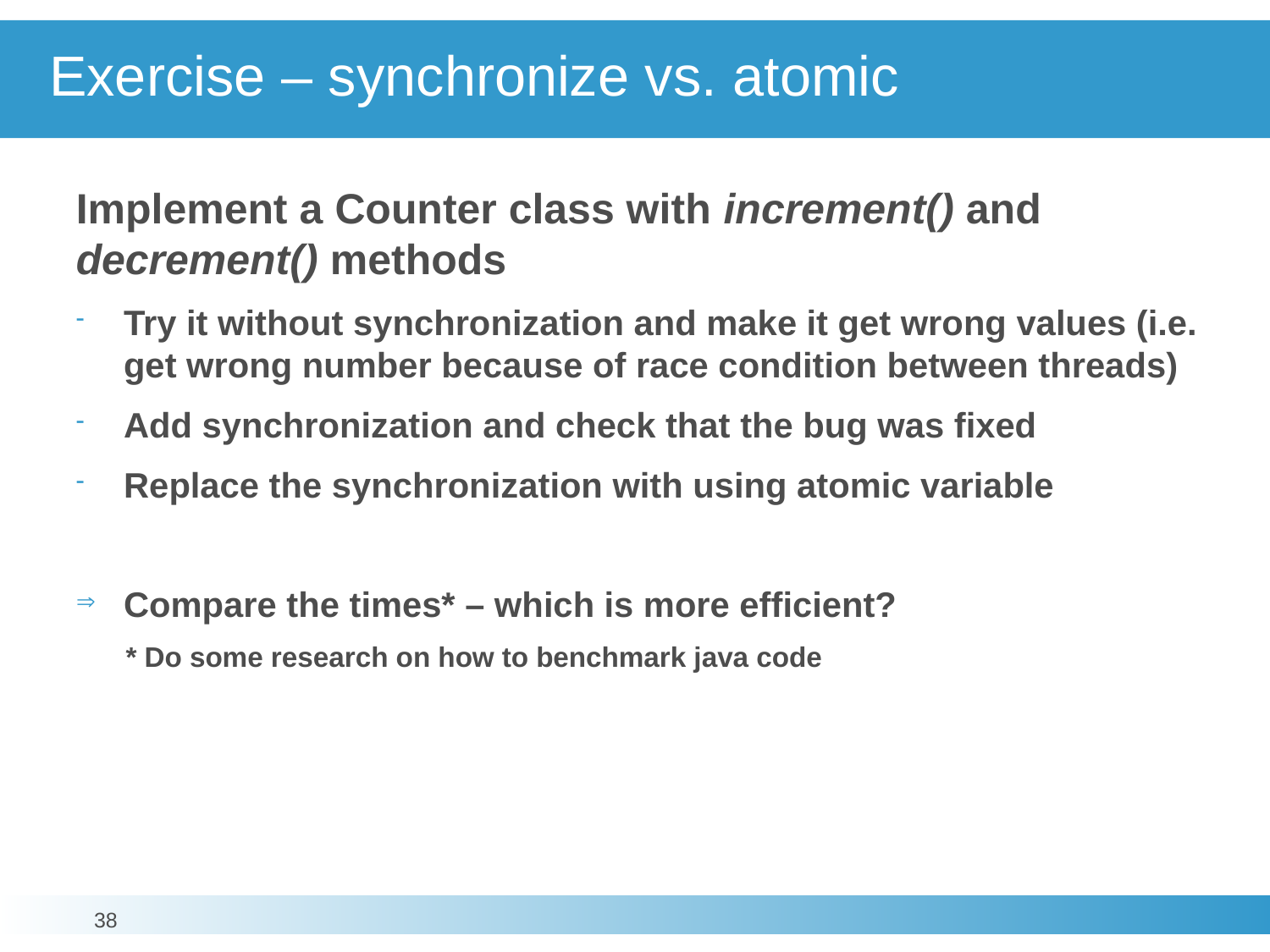

# Exercise – synchronize vs. atomic
Implement a Counter class with increment() and decrement() methods
Try it without synchronization and make it get wrong values (i.e. get wrong number because of race condition between threads)
Add synchronization and check that the bug was fixed
Replace the synchronization with using atomic variable

Compare the times* – which is more efficient?
	* Do some research on how to benchmark java code
38